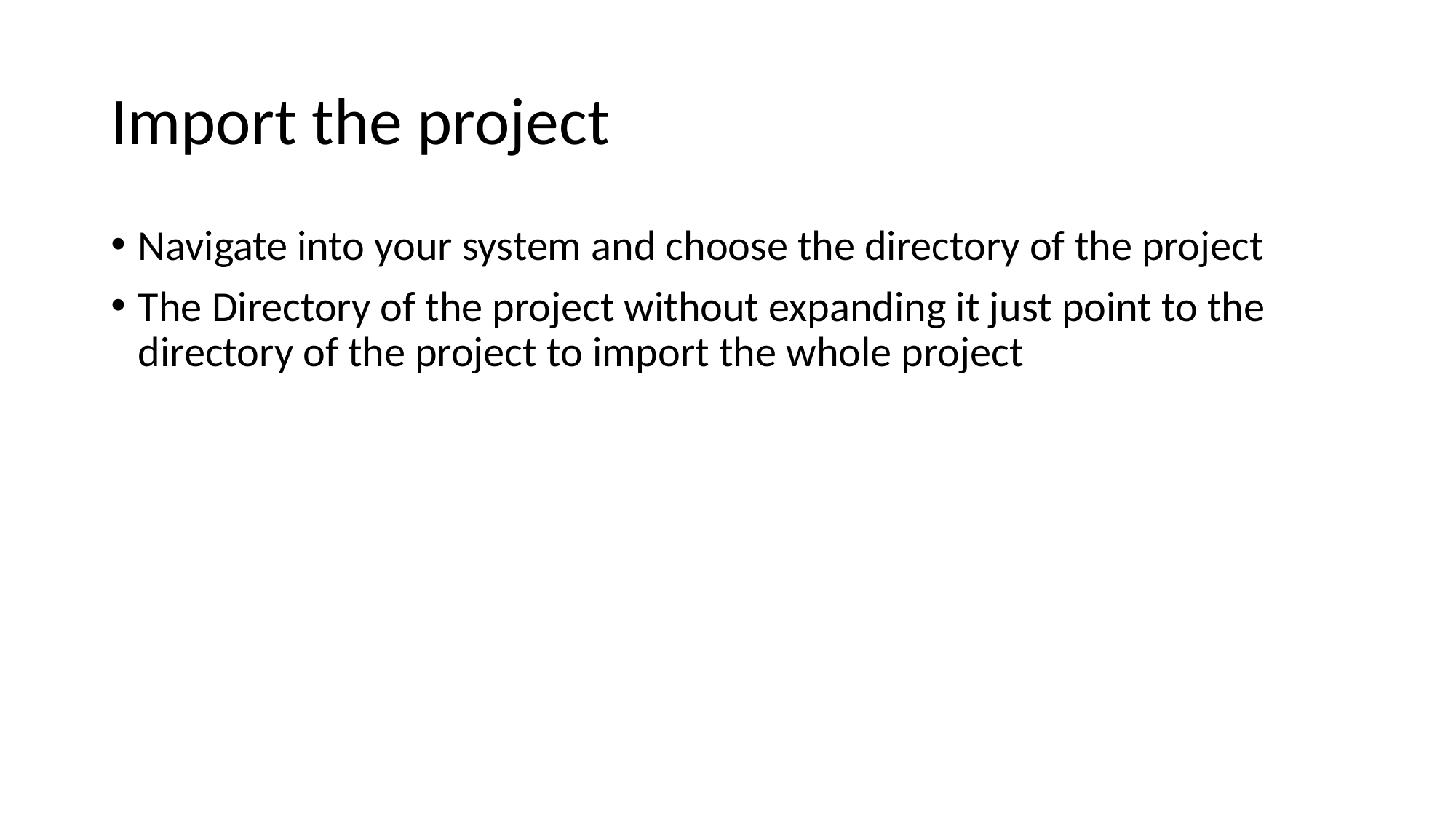

# Import the project
Navigate into your system and choose the directory of the project
The Directory of the project without expanding it just point to the directory of the project to import the whole project